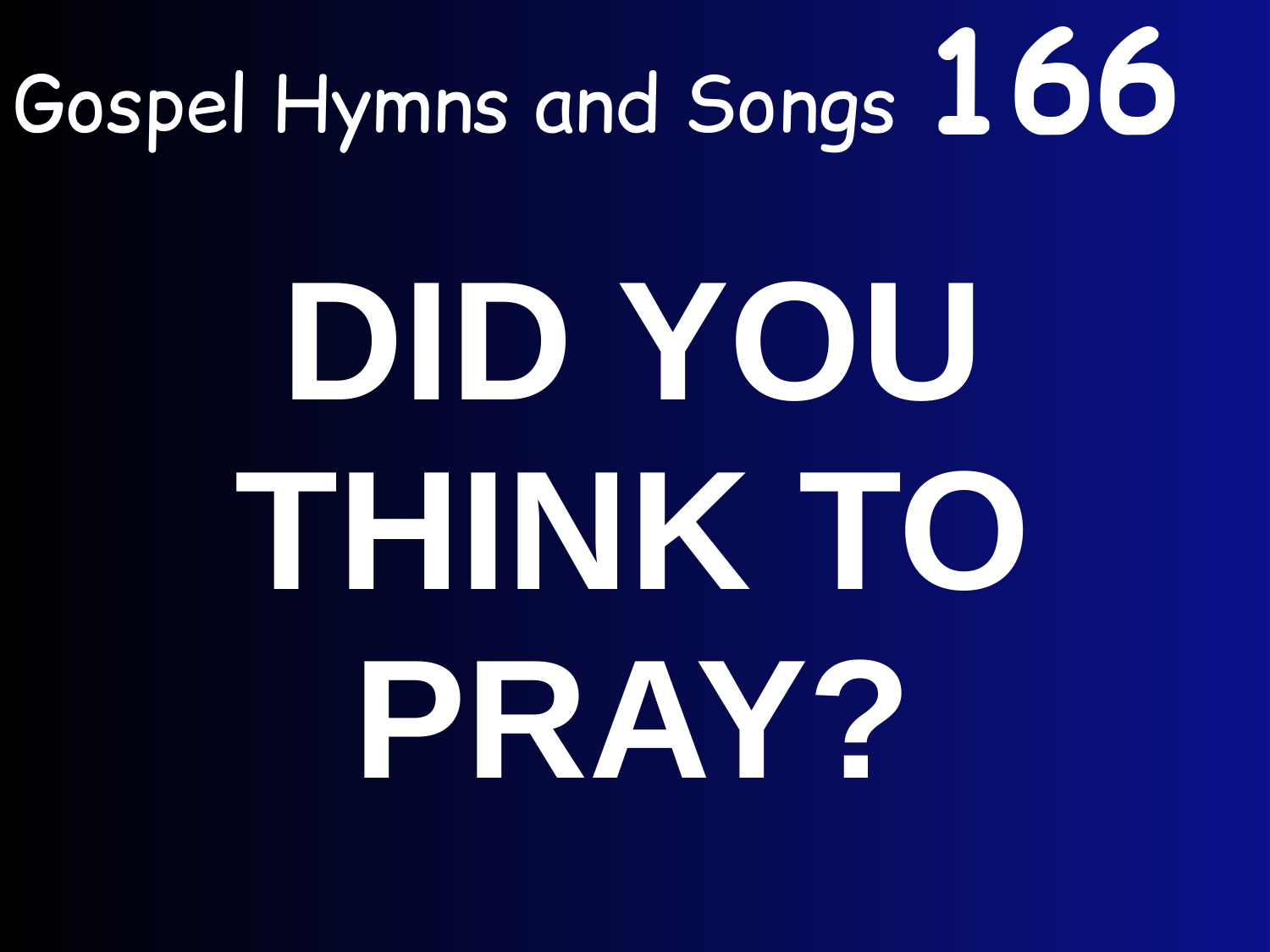

# Gospel Hymns and Songs 166
DID YOU THINK TO PRAY?